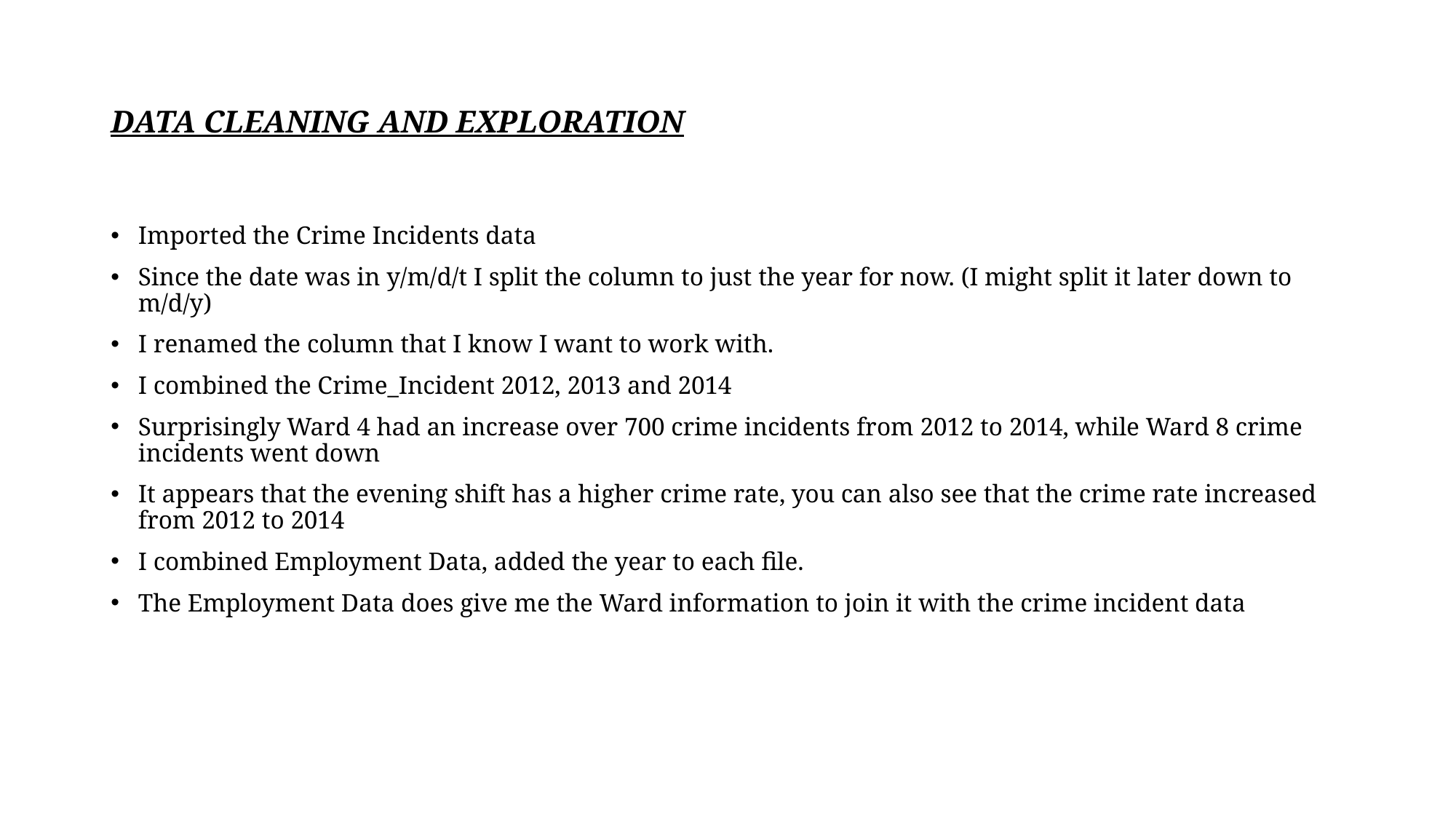

# DATA CLEANING AND EXPLORATION
Imported the Crime Incidents data
Since the date was in y/m/d/t I split the column to just the year for now. (I might split it later down to m/d/y)
I renamed the column that I know I want to work with.
I combined the Crime_Incident 2012, 2013 and 2014
Surprisingly Ward 4 had an increase over 700 crime incidents from 2012 to 2014, while Ward 8 crime incidents went down
It appears that the evening shift has a higher crime rate, you can also see that the crime rate increased from 2012 to 2014
I combined Employment Data, added the year to each file.
The Employment Data does give me the Ward information to join it with the crime incident data